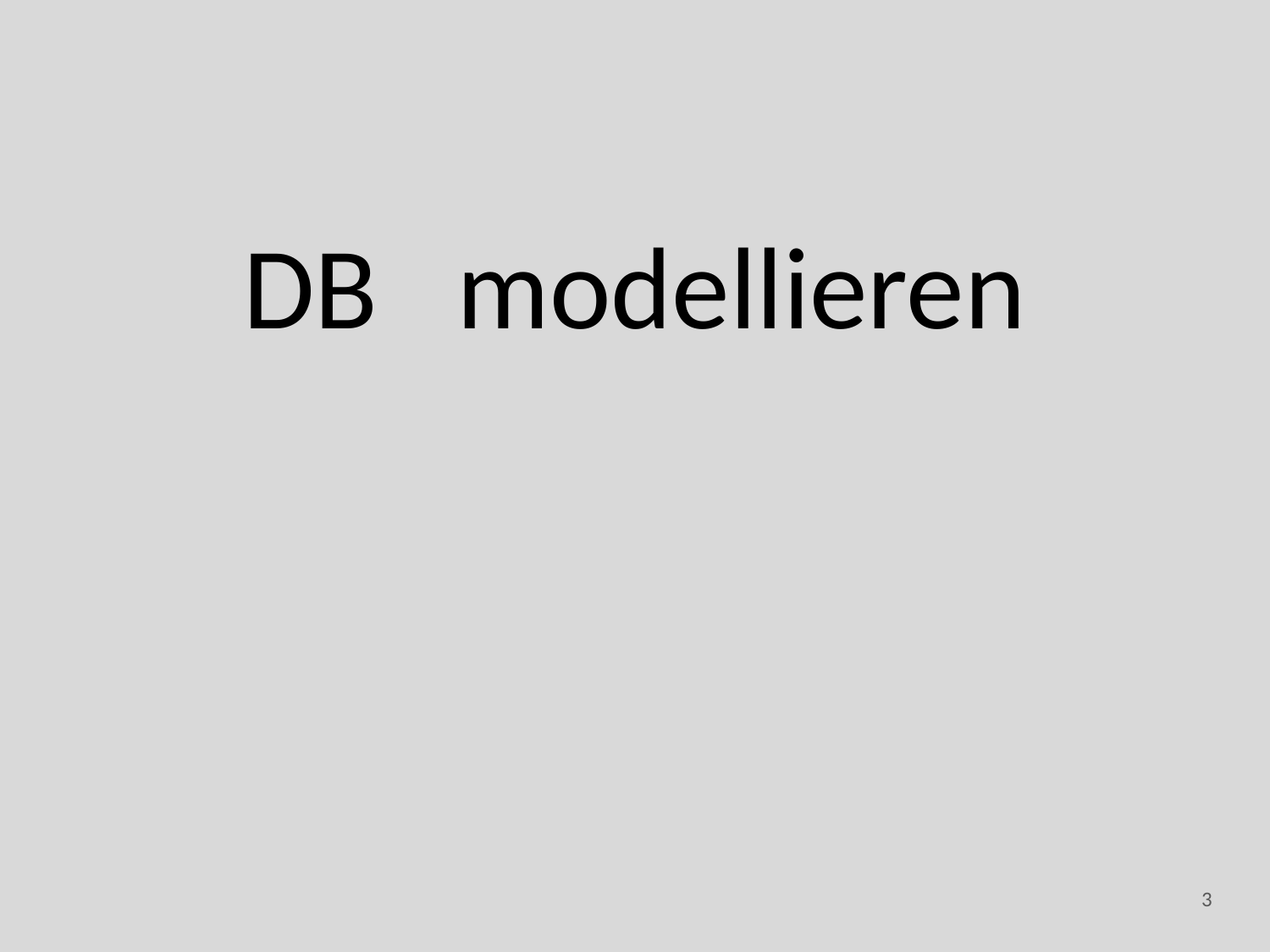

#
DB   modellieren

|  |  |  |
| --- | --- | --- |
|  |  |  |
3
ACCESS - neue Datenbanken und Abfragen